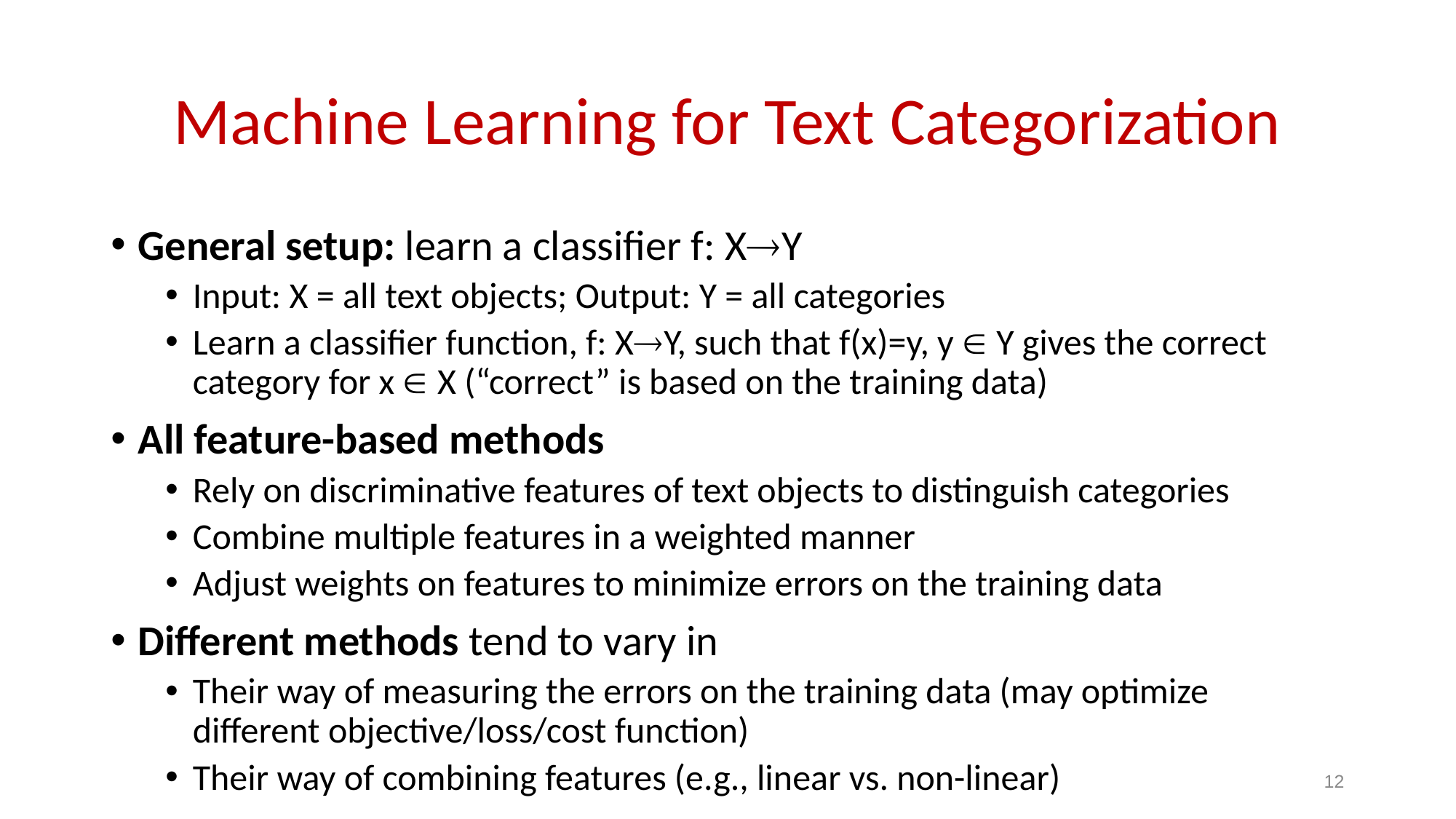

# Machine Learning for Text Categorization
General setup: learn a classifier f: X→Y
Input: X = all text objects; Output: Y = all categories
Learn a classifier function, f: X→Y, such that f(x)=y, y ∈ Y gives the correct category for x ∈ X (“correct” is based on the training data)
All feature-based methods
Rely on discriminative features of text objects to distinguish categories
Combine multiple features in a weighted manner
Adjust weights on features to minimize errors on the training data
Different methods tend to vary in
Their way of measuring the errors on the training data (may optimize different objective/loss/cost function)
Their way of combining features (e.g., linear vs. non-linear)
12